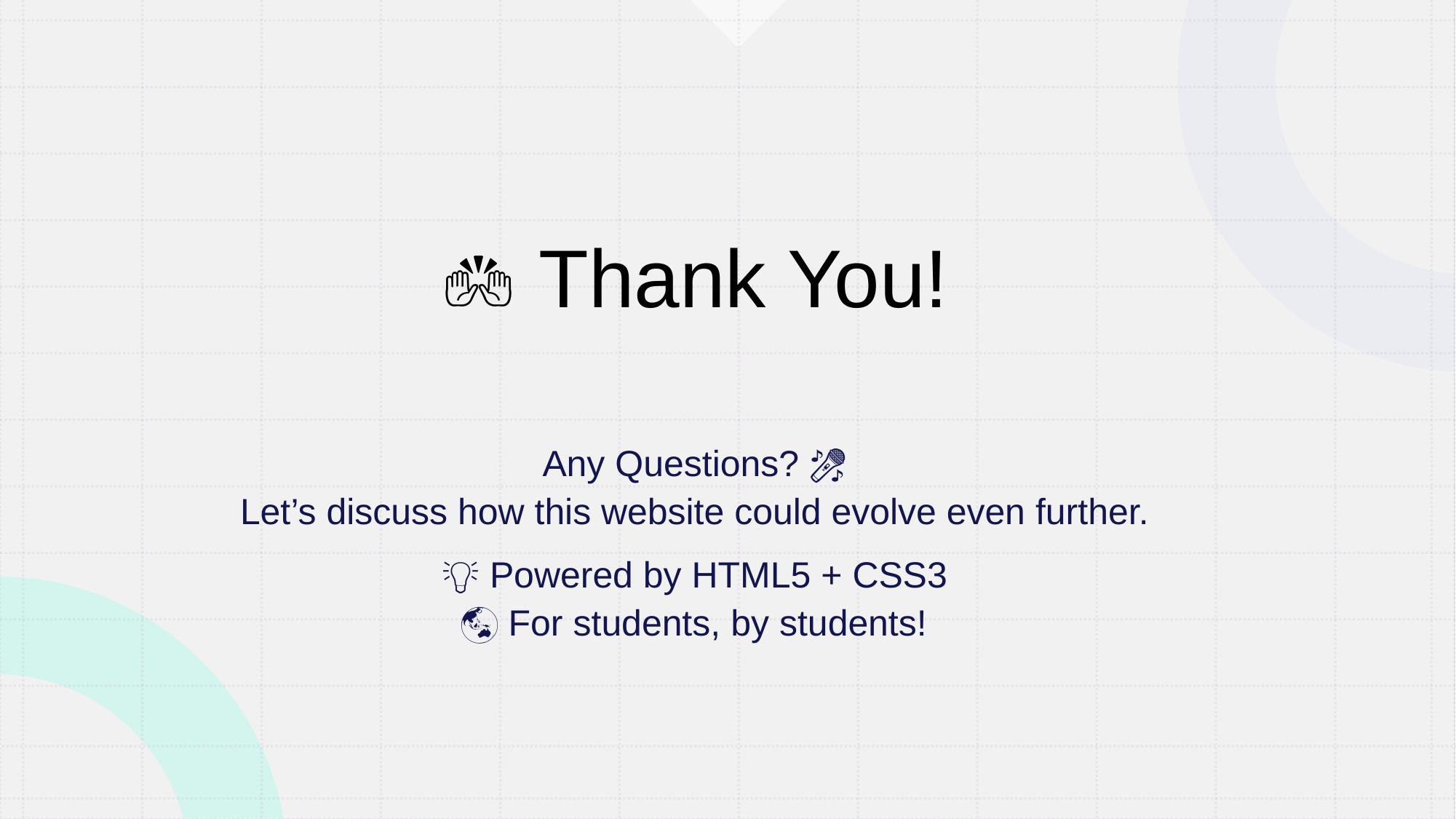

# 🙌 Thank You!

Any Questions? 🎤
Let’s discuss how this website could evolve even further.
💡 Powered by HTML5 + CSS3
🌏 For students, by students!